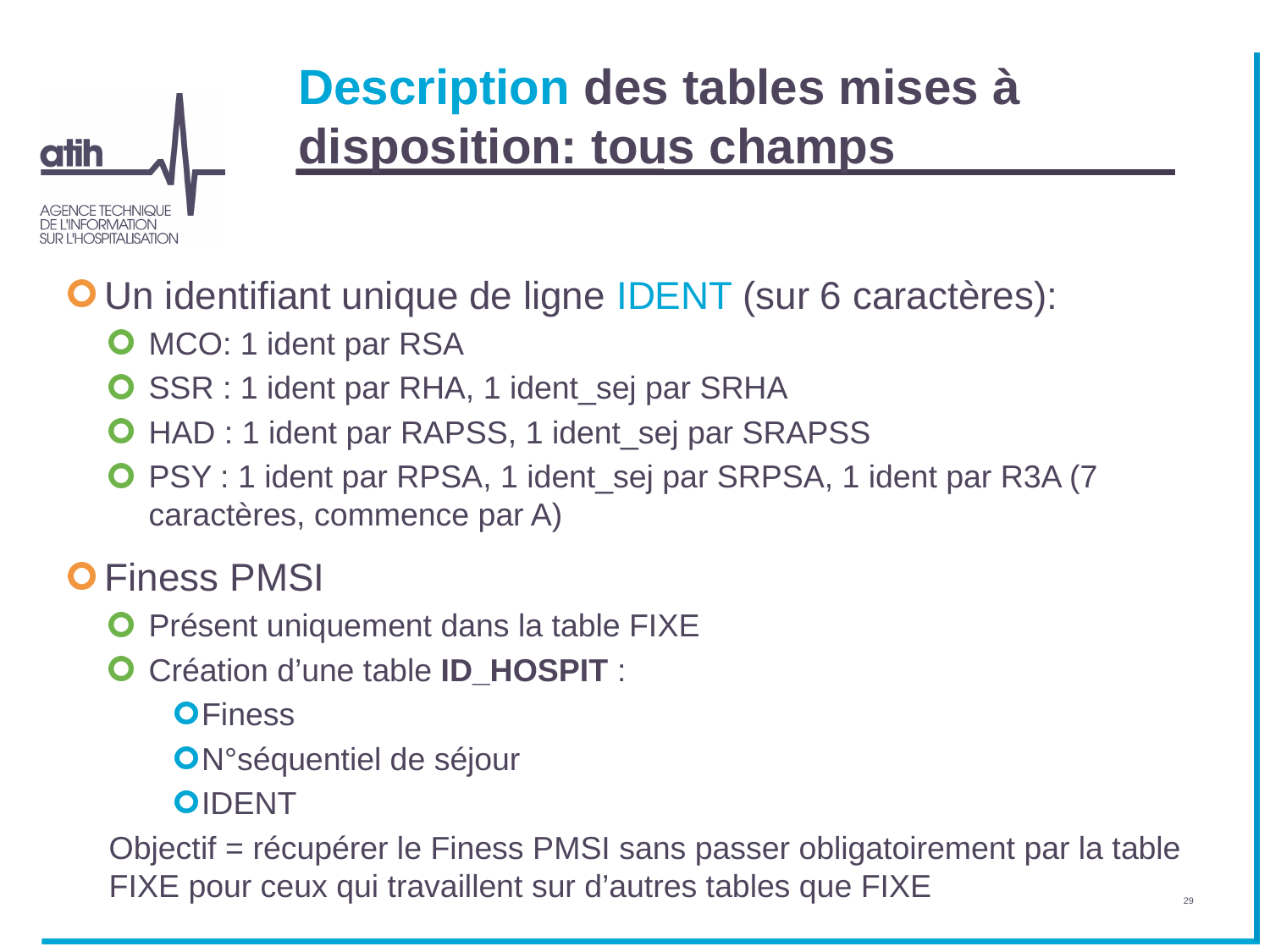

# Description des tables mises à disposition: tous champs
Un identifiant unique de ligne IDENT (sur 6 caractères):
MCO: 1 ident par RSA
SSR : 1 ident par RHA, 1 ident_sej par SRHA
HAD : 1 ident par RAPSS, 1 ident_sej par SRAPSS
PSY : 1 ident par RPSA, 1 ident_sej par SRPSA, 1 ident par R3A (7 caractères, commence par A)

Finess PMSI
Présent uniquement dans la table FIXE
Création d’une table ID_HOSPIT :
Finess
N°séquentiel de séjour
IDENT
Objectif = récupérer le Finess PMSI sans passer obligatoirement par la table FIXE pour ceux qui travaillent sur d’autres tables que FIXE
29